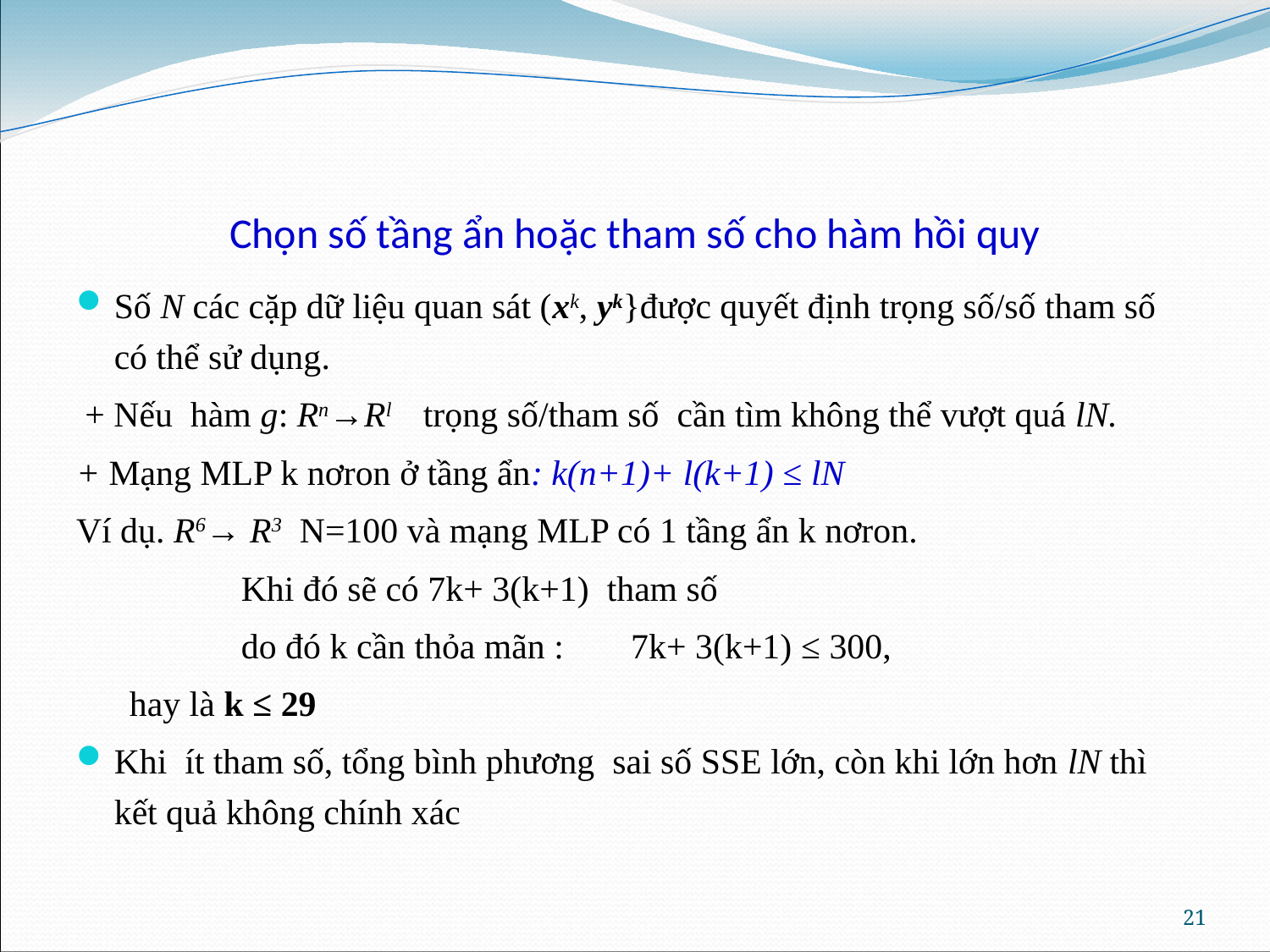

# Chọn số tầng ẩn hoặc tham số cho hàm hồi quy
Số N các cặp dữ liệu quan sát (xk, yk}được quyết định trọng số/số tham số có thể sử dụng.
 + Nếu  hàm g: Rn→Rl    trọng số/tham số  cần tìm không thể vượt quá lN.
+ Mạng MLP k nơron ở tầng ẩn: k(n+1)+ l(k+1) ≤ lN
Ví dụ. R6→ R3  N=100 và mạng MLP có 1 tầng ẩn k nơron.
 		Khi đó sẽ có 7k+ 3(k+1)  tham số
 		do đó k cần thỏa mãn :	 7k+ 3(k+1) ≤ 300,
      hay là k ≤ 29
Khi  ít tham số, tổng bình phương  sai số SSE lớn, còn khi lớn hơn lN thì kết quả không chính xác

21